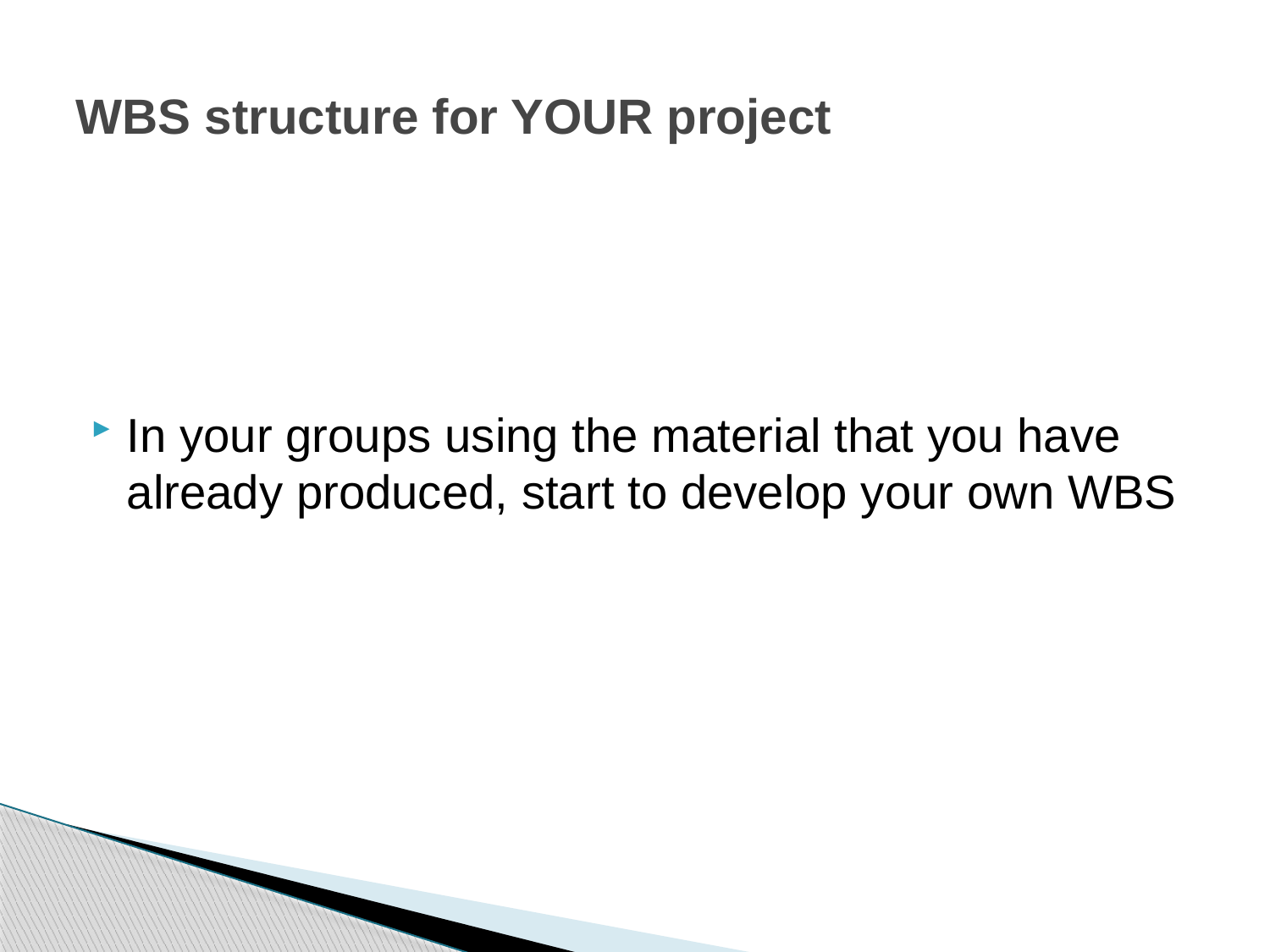

# WBS structure for YOUR project

In your groups using the material that you have already produced, start to develop your own WBS